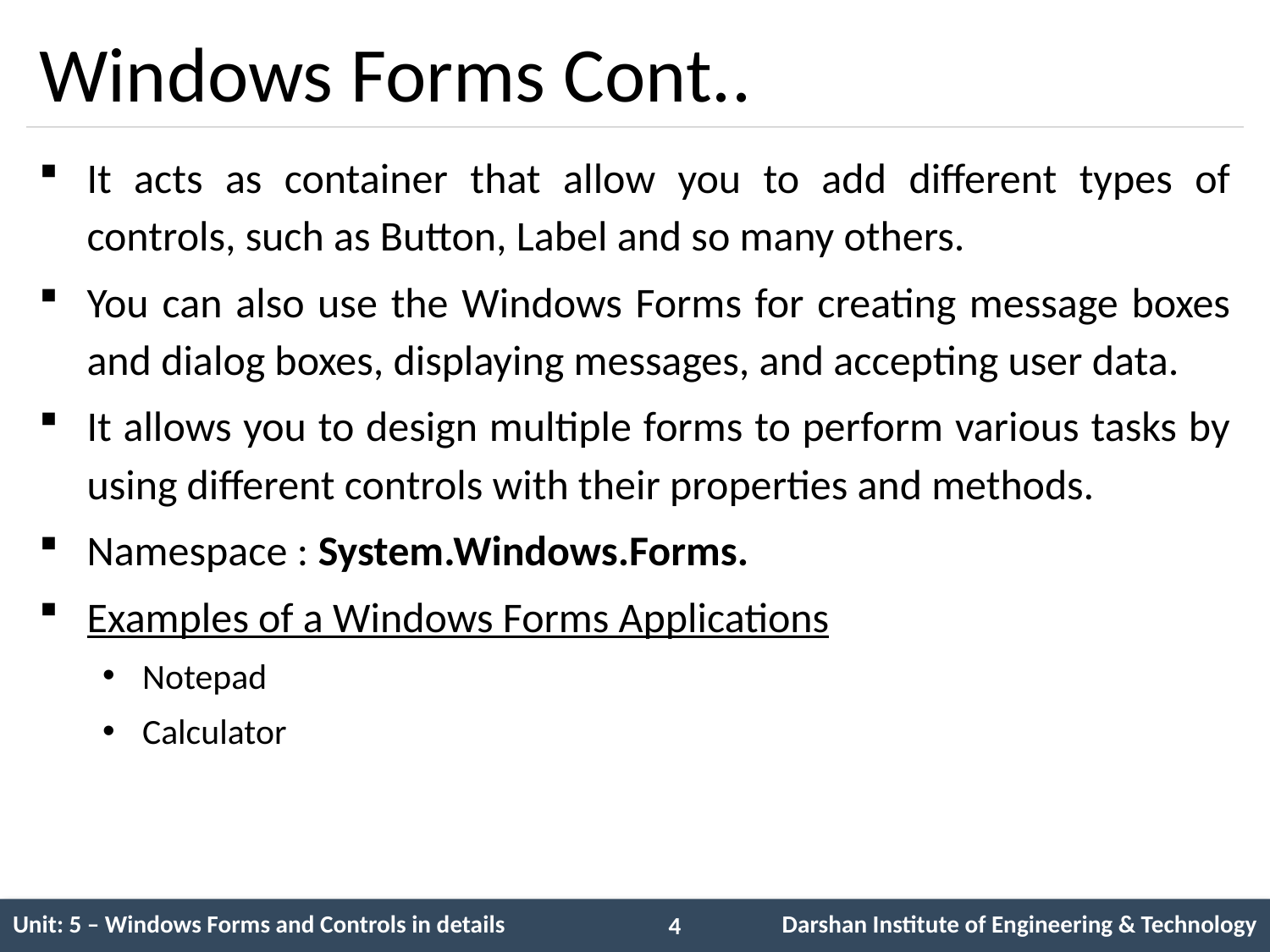

# Windows Forms Cont..
It acts as container that allow you to add different types of controls, such as Button, Label and so many others.
You can also use the Windows Forms for creating message boxes and dialog boxes, displaying messages, and accepting user data.
It allows you to design multiple forms to perform various tasks by using different controls with their properties and methods.
Namespace : System.Windows.Forms.
Examples of a Windows Forms Applications
Notepad
Calculator